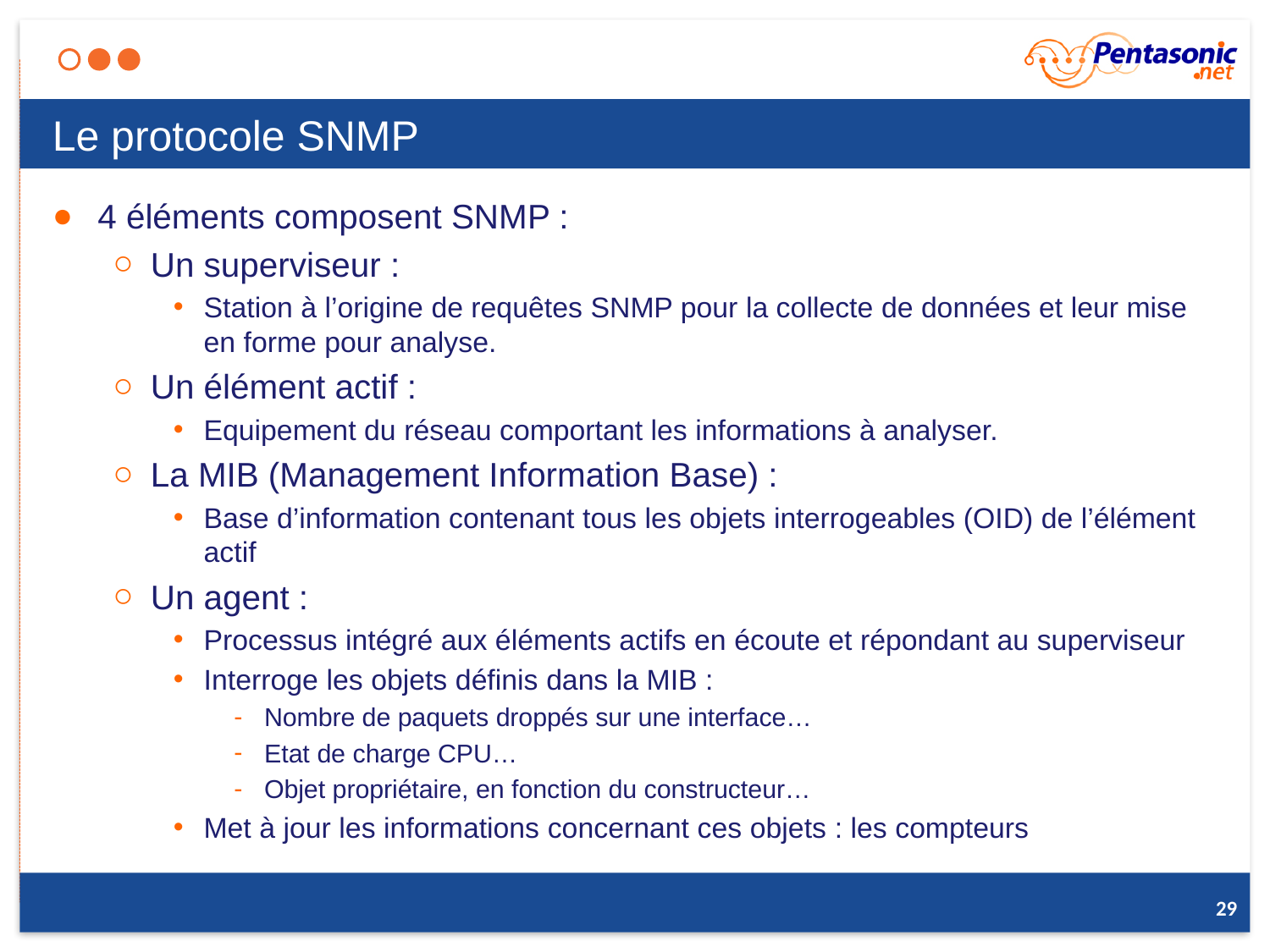

# Le protocole SNMP
4 éléments composent SNMP :
Un superviseur :
Station à l’origine de requêtes SNMP pour la collecte de données et leur mise en forme pour analyse.
Un élément actif :
Equipement du réseau comportant les informations à analyser.
La MIB (Management Information Base) :
Base d’information contenant tous les objets interrogeables (OID) de l’élément actif
Un agent :
Processus intégré aux éléments actifs en écoute et répondant au superviseur
Interroge les objets définis dans la MIB :
Nombre de paquets droppés sur une interface…
Etat de charge CPU…
Objet propriétaire, en fonction du constructeur…
Met à jour les informations concernant ces objets : les compteurs
29